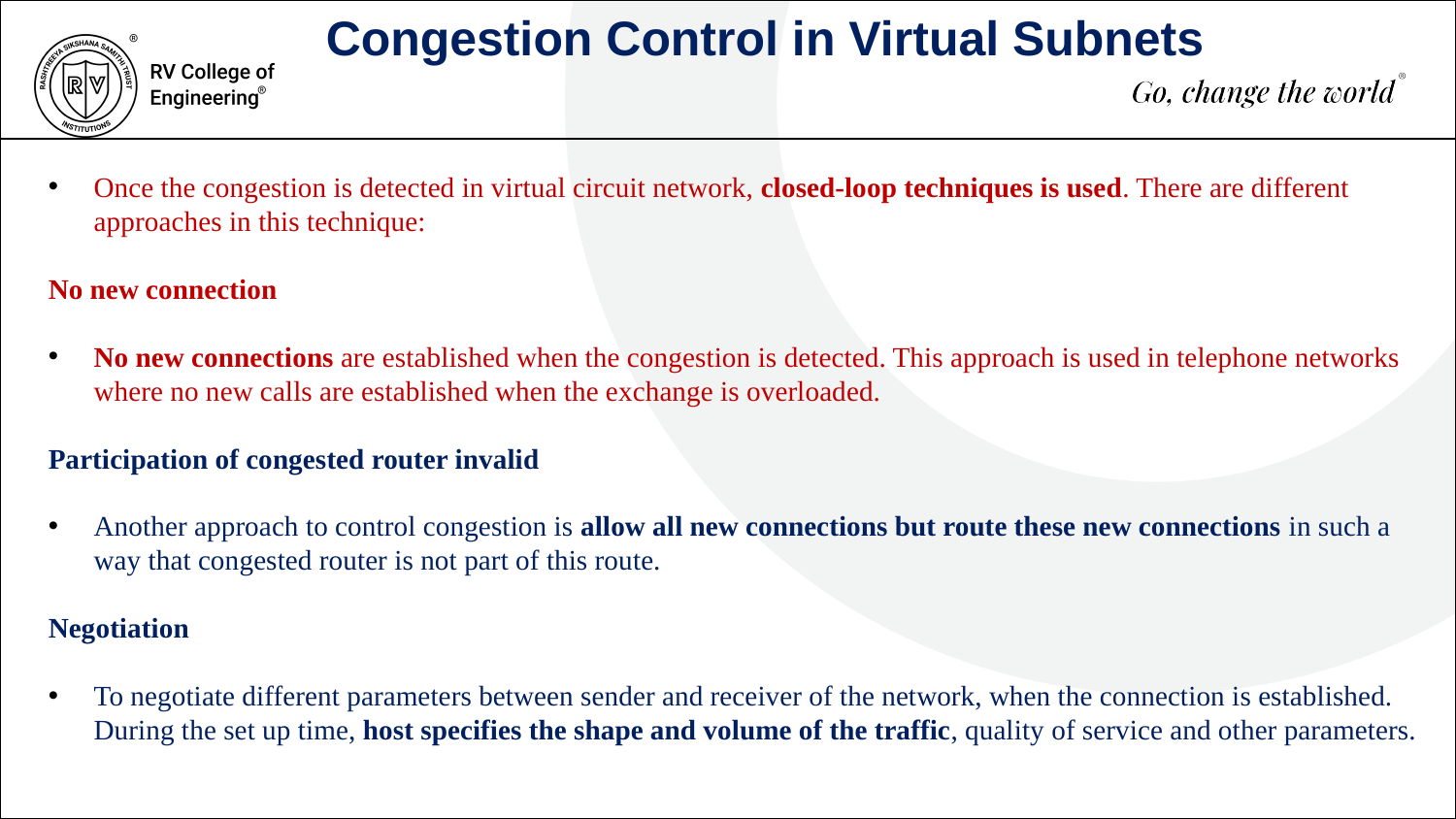

Congestion Control in Virtual Subnets

Once the congestion is detected in virtual circuit network, closed-loop techniques is used. There are different approaches in this technique:

No new connection

No new connections are established when the congestion is detected. This approach is used in telephone networks where no new calls are established when the exchange is overloaded.

Participation of congested router invalid

Another approach to control congestion is allow all new connections but route these new connections in such a way that congested router is not part of this route.

Negotiation

To negotiate different parameters between sender and receiver of the network, when the connection is established. During the set up time, host specifies the shape and volume of the traffic, quality of service and other parameters.

500